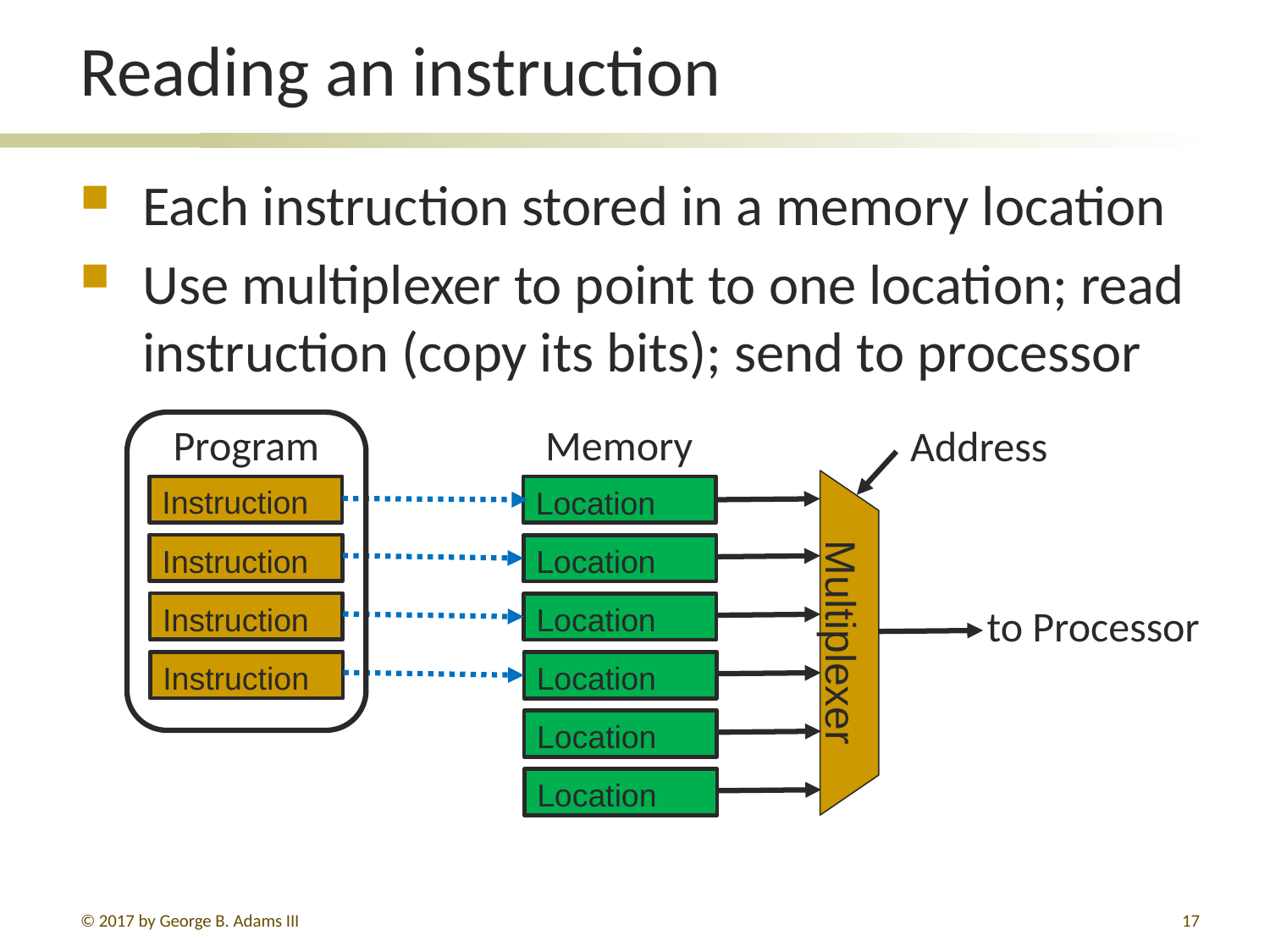

# Reading an instruction
Each instruction stored in a memory location
Use multiplexer to point to one location; read instruction (copy its bits); send to processor

Program
Memory
Address
Instruction
Location
Instruction
Location
to Processor
Instruction
Location
Multiplexer
Instruction
Location
Location
Location
© 2017 by George B. Adams III
17